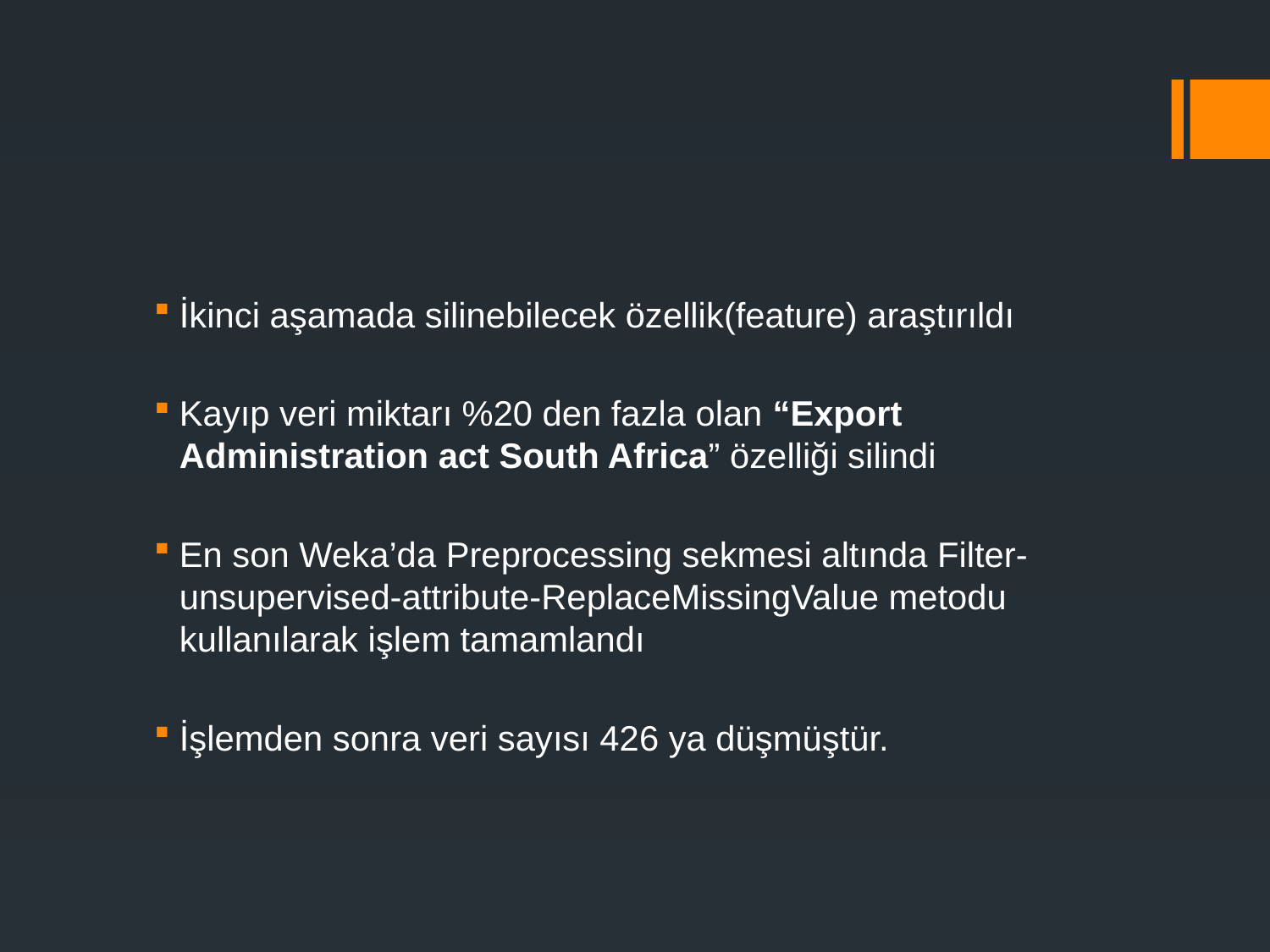

İkinci aşamada silinebilecek özellik(feature) araştırıldı

Kayıp veri miktarı %20 den fazla olan “Export Administration act South Africa” özelliği silindi

En son Weka’da Preprocessing sekmesi altında Filter-unsupervised-attribute-ReplaceMissingValue metodu kullanılarak işlem tamamlandı

İşlemden sonra veri sayısı 426 ya düşmüştür.